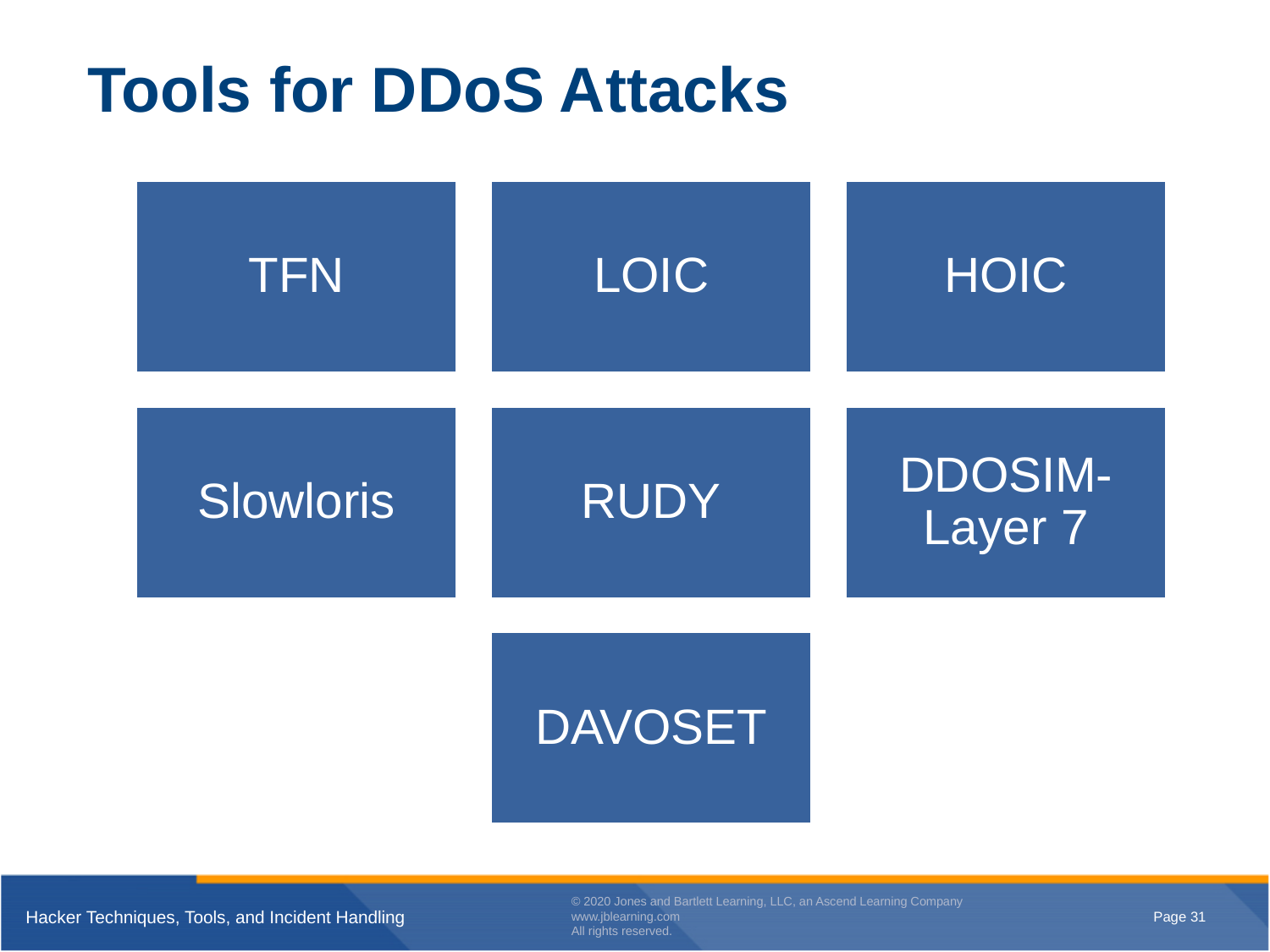

# Tools for DDoS Attacks
TFN
LOIC
HOIC
Slowloris
RUDY
DDOSIM-Layer 7
DAVOSET